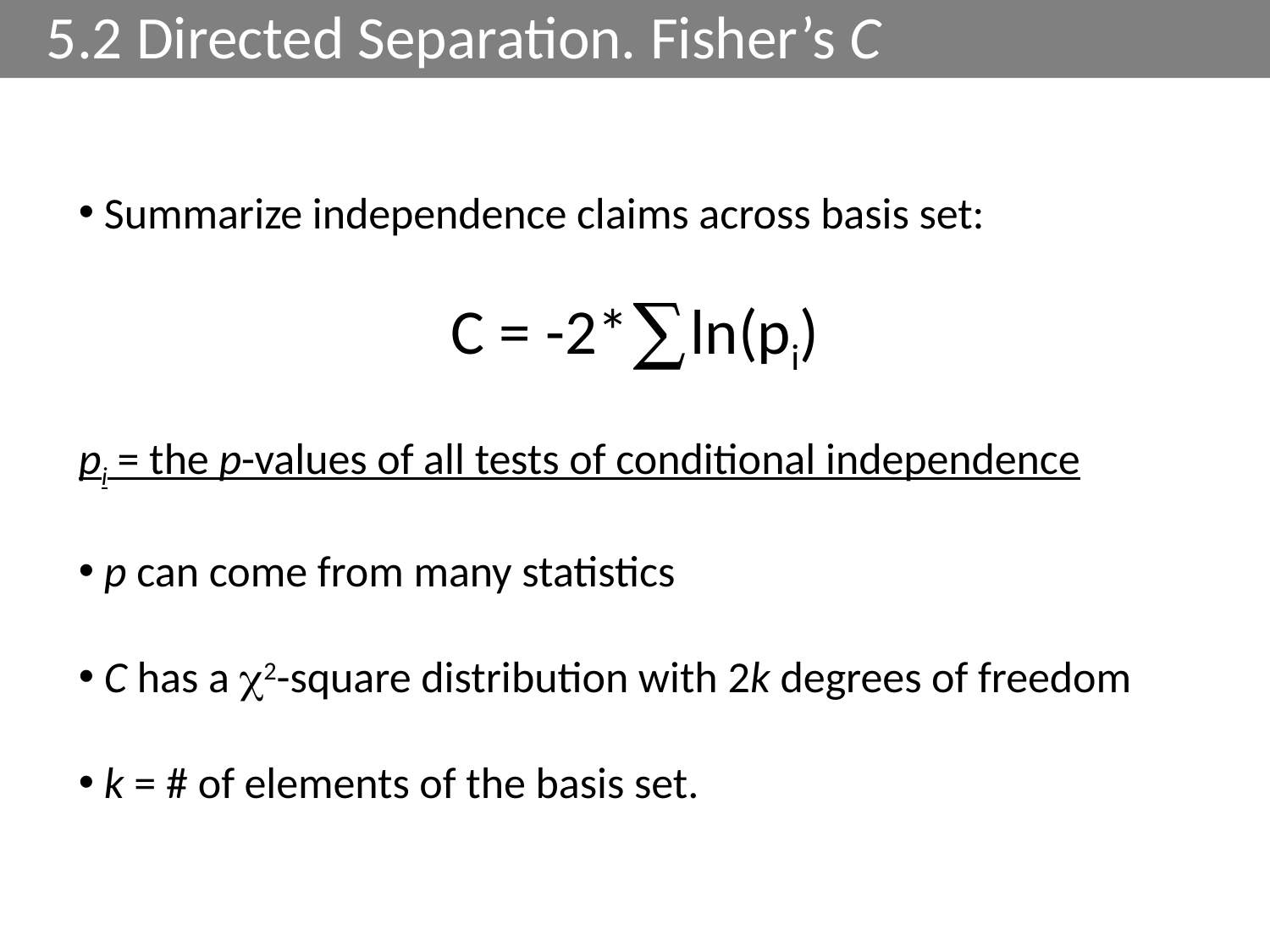

# 5.2 Directed Separation. Fisher’s C
 Summarize independence claims across basis set:

C = -2*∑ln(pi)

pi = the p-values of all tests of conditional independence

 p can come from many statistics

 C has a χ2-square distribution with 2k degrees of freedom

 k = # of elements of the basis set.